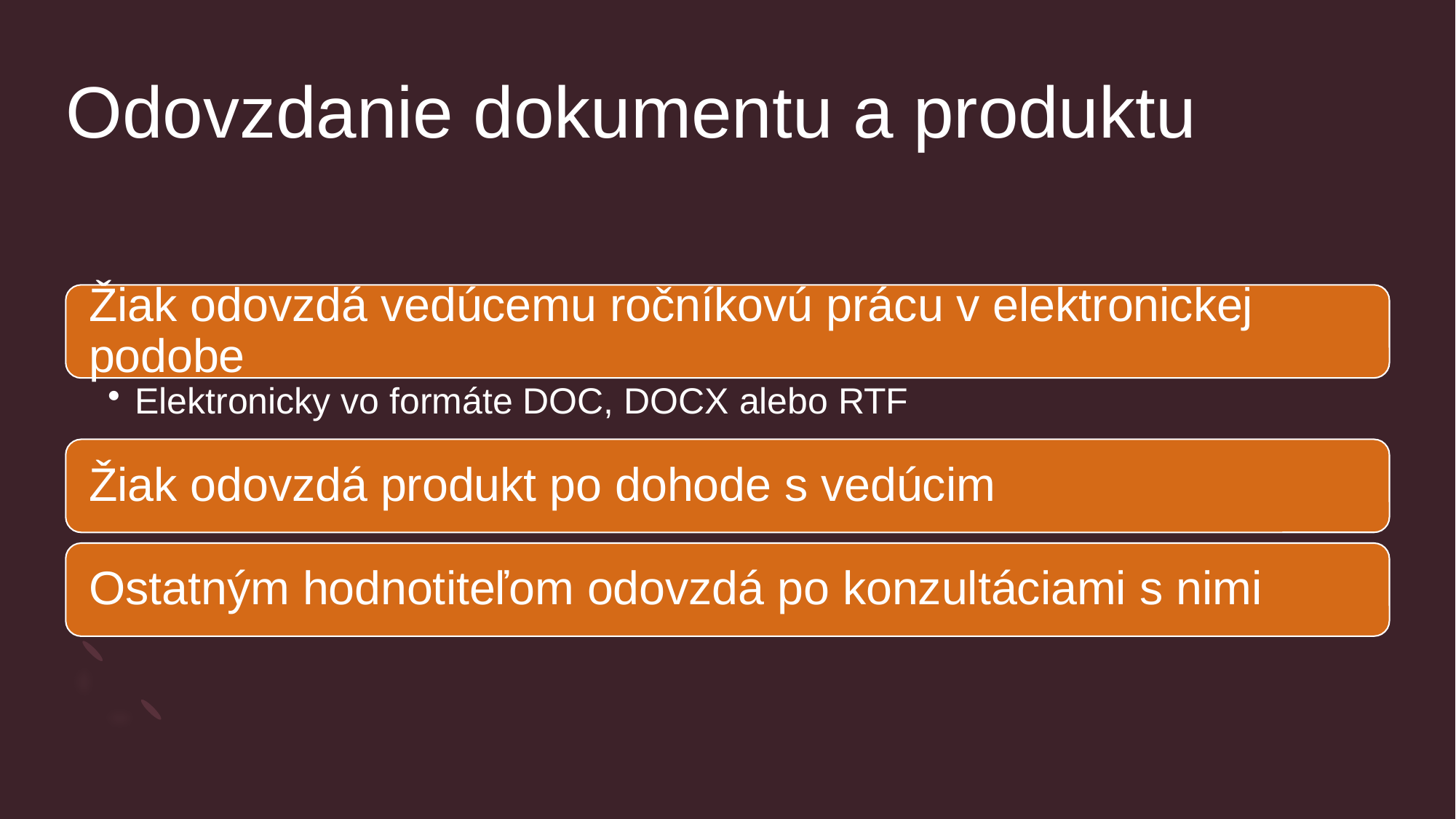

# Odovzdanie dokumentu a produktu
Žiak odovzdá vedúcemu ročníkovú prácu v elektronickej podobe
Elektronicky vo formáte DOC, DOCX alebo RTF
Žiak odovzdá produkt po dohode s vedúcim
Ostatným hodnotiteľom odovzdá po konzultáciami s nimi